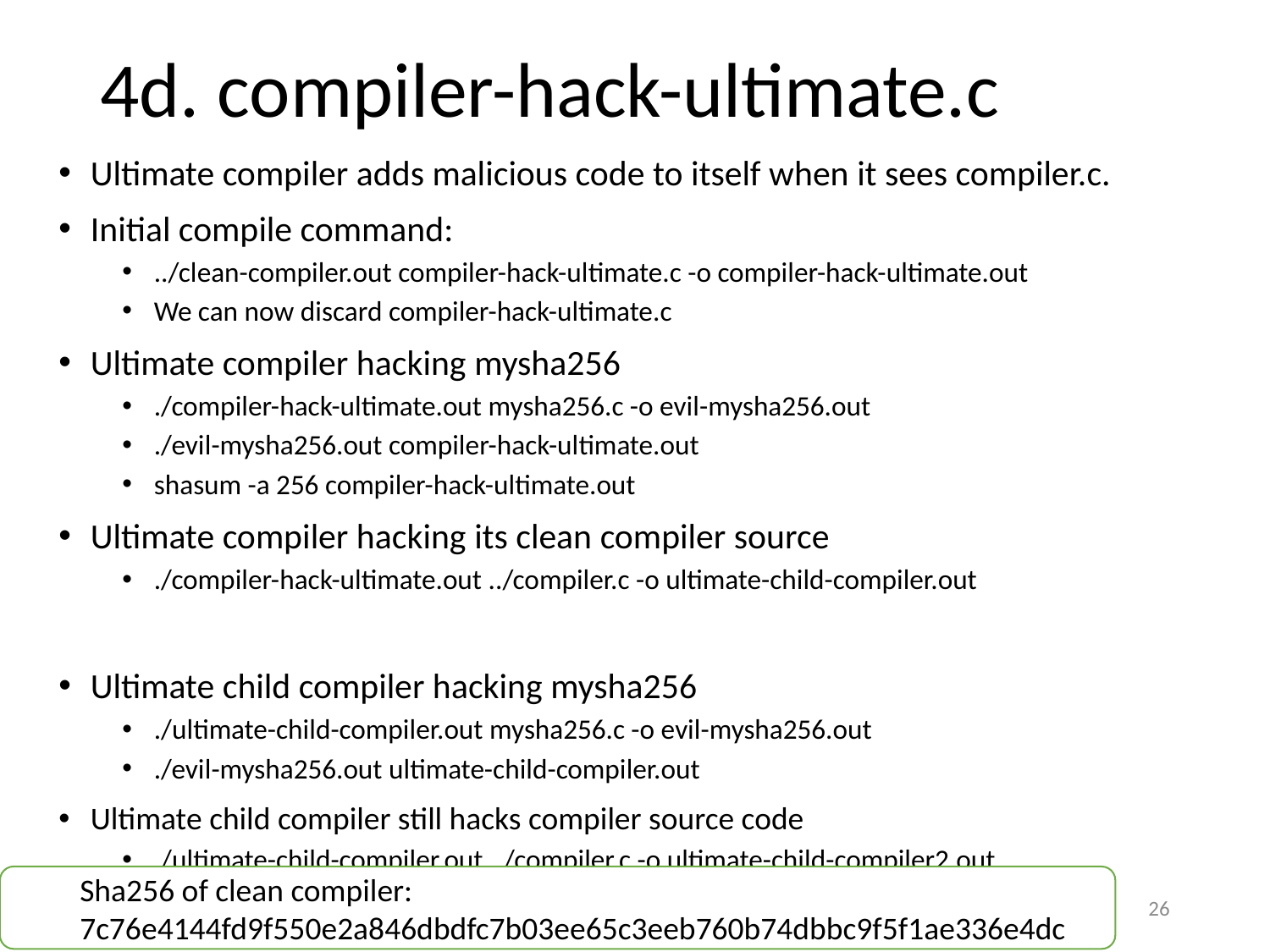

# 4d. compiler-hack-ultimate.c
Ultimate compiler adds malicious code to itself when it sees compiler.c.
Initial compile command:
../clean-compiler.out compiler-hack-ultimate.c -o compiler-hack-ultimate.out
We can now discard compiler-hack-ultimate.c
Ultimate compiler hacking mysha256
./compiler-hack-ultimate.out mysha256.c -o evil-mysha256.out
./evil-mysha256.out compiler-hack-ultimate.out
shasum -a 256 compiler-hack-ultimate.out
Ultimate compiler hacking its clean compiler source
./compiler-hack-ultimate.out ../compiler.c -o ultimate-child-compiler.out

Ultimate child compiler hacking mysha256
./ultimate-child-compiler.out mysha256.c -o evil-mysha256.out
./evil-mysha256.out ultimate-child-compiler.out
Ultimate child compiler still hacks compiler source code
./ultimate-child-compiler.out ../compiler.c -o ultimate-child-compiler2.out

Sha256 of clean compiler:
7c76e4144fd9f550e2a846dbdfc7b03ee65c3eeb760b74dbbc9f5f1ae336e4dc
26